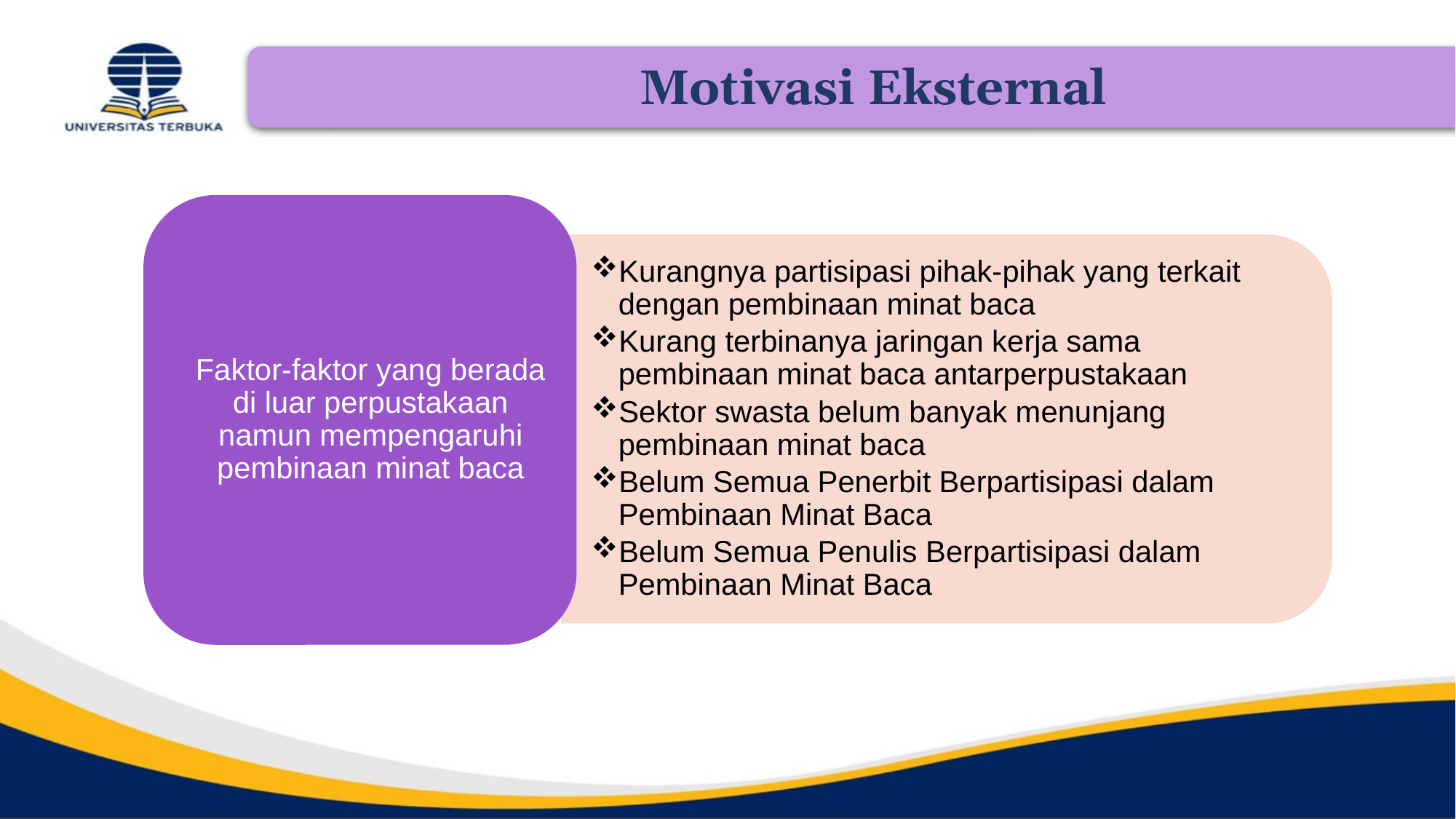

Motivasi Eksternal
Kurangnya partisipasi pihak-pihak yang terkait dengan pembinaan minat baca
Kurang terbinanya jaringan kerja sama pembinaan minat baca antarperpustakaan
Sektor swasta belum banyak menunjang pembinaan minat baca
Belum Semua Penerbit Berpartisipasi dalam Pembinaan Minat Baca
Belum Semua Penulis Berpartisipasi dalam Pembinaan Minat Baca
Faktor-faktor yang berada di luar perpustakaan namun mempengaruhi pembinaan minat baca